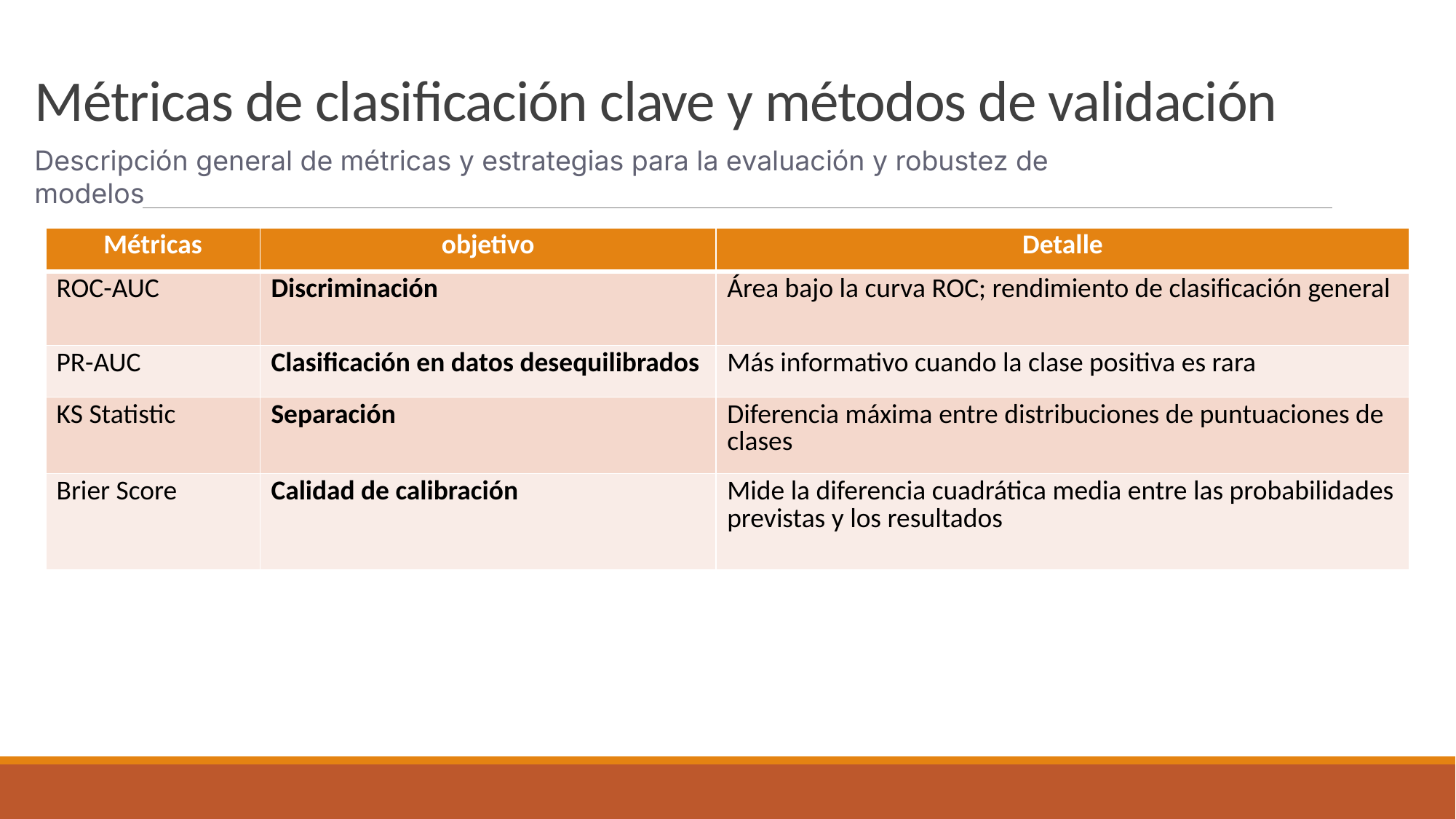

# Métricas de clasificación clave y métodos de validación
Descripción general de métricas y estrategias para la evaluación y robustez de modelos
| Métricas | objetivo | Detalle |
| --- | --- | --- |
| ROC-AUC | Discriminación | Área bajo la curva ROC; rendimiento de clasificación general |
| PR-AUC | Clasificación en datos desequilibrados | Más informativo cuando la clase positiva es rara |
| KS Statistic | Separación | Diferencia máxima entre distribuciones de puntuaciones de clases |
| Brier Score | Calidad de calibración | Mide la diferencia cuadrática media entre las probabilidades previstas y los resultados |